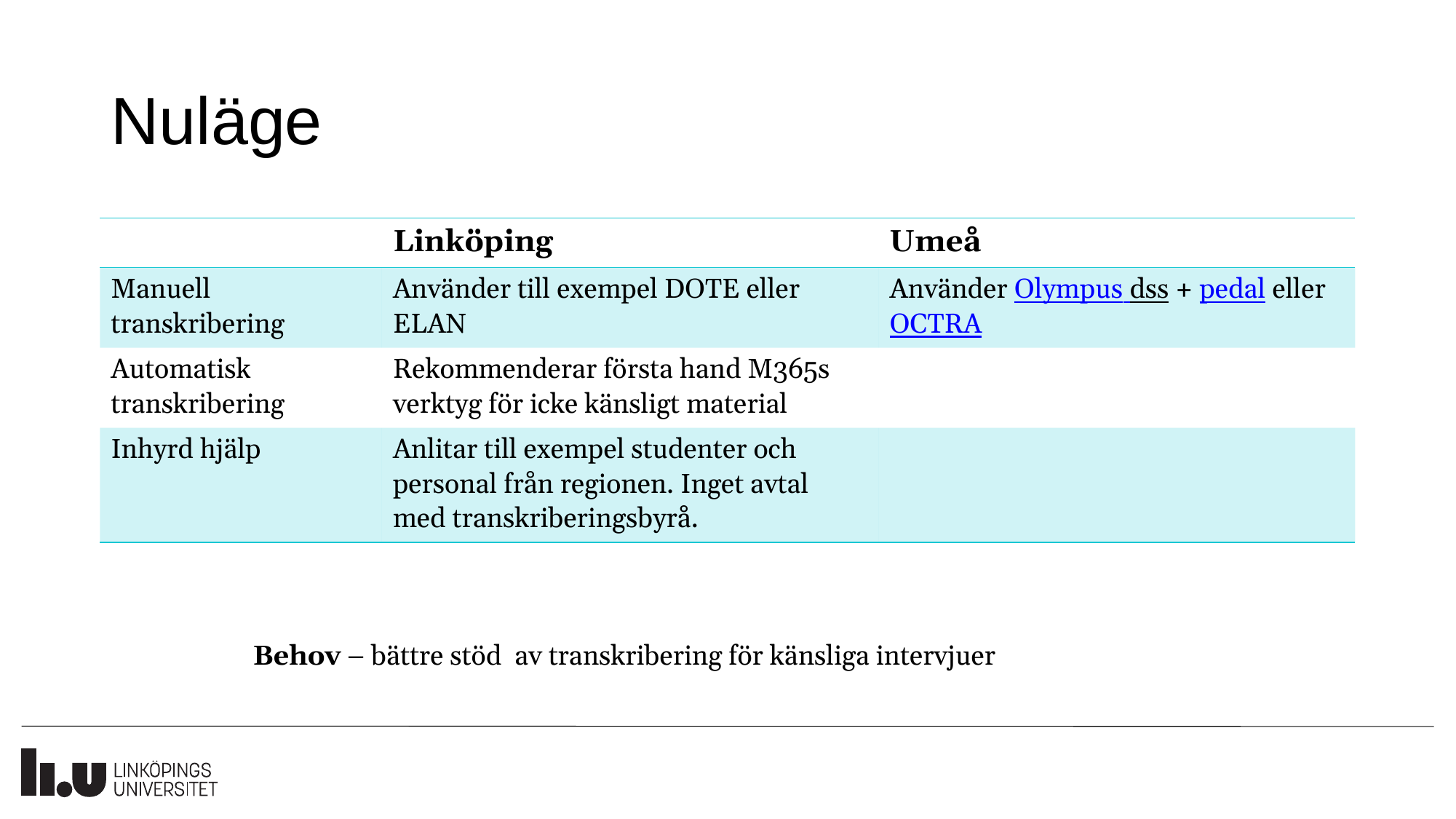

# Nuläge
|  | Linköping | Umeå |
| --- | --- | --- |
| Manuell transkribering | Använder till exempel DOTE eller ELAN | Använder Olympus dss + pedal eller OCTRA |
| Automatisk transkribering | Rekommenderar första hand M365s verktyg för icke känsligt material |  |
| Inhyrd hjälp | Anlitar till exempel studenter och personal från regionen. Inget avtal med transkriberingsbyrå. |  |
Behov – bättre stöd  av transkribering för känsliga intervjuer